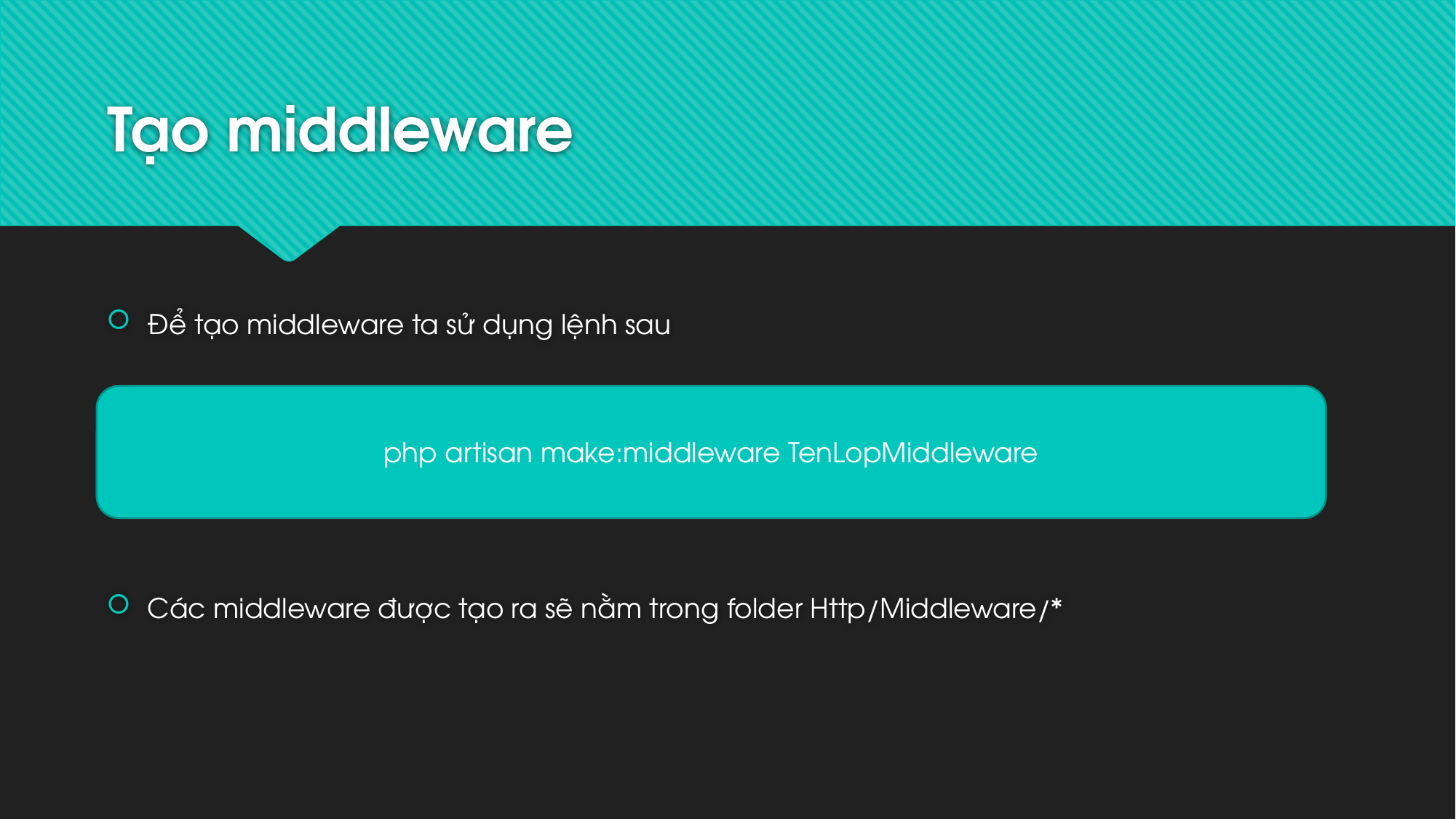

# Tạo middleware
Để tạo middleware ta sử dụng lệnh sau
php artisan make:middleware TenLopMiddleware
Các middleware được tạo ra sẽ nằm trong folder Http/Middleware/*